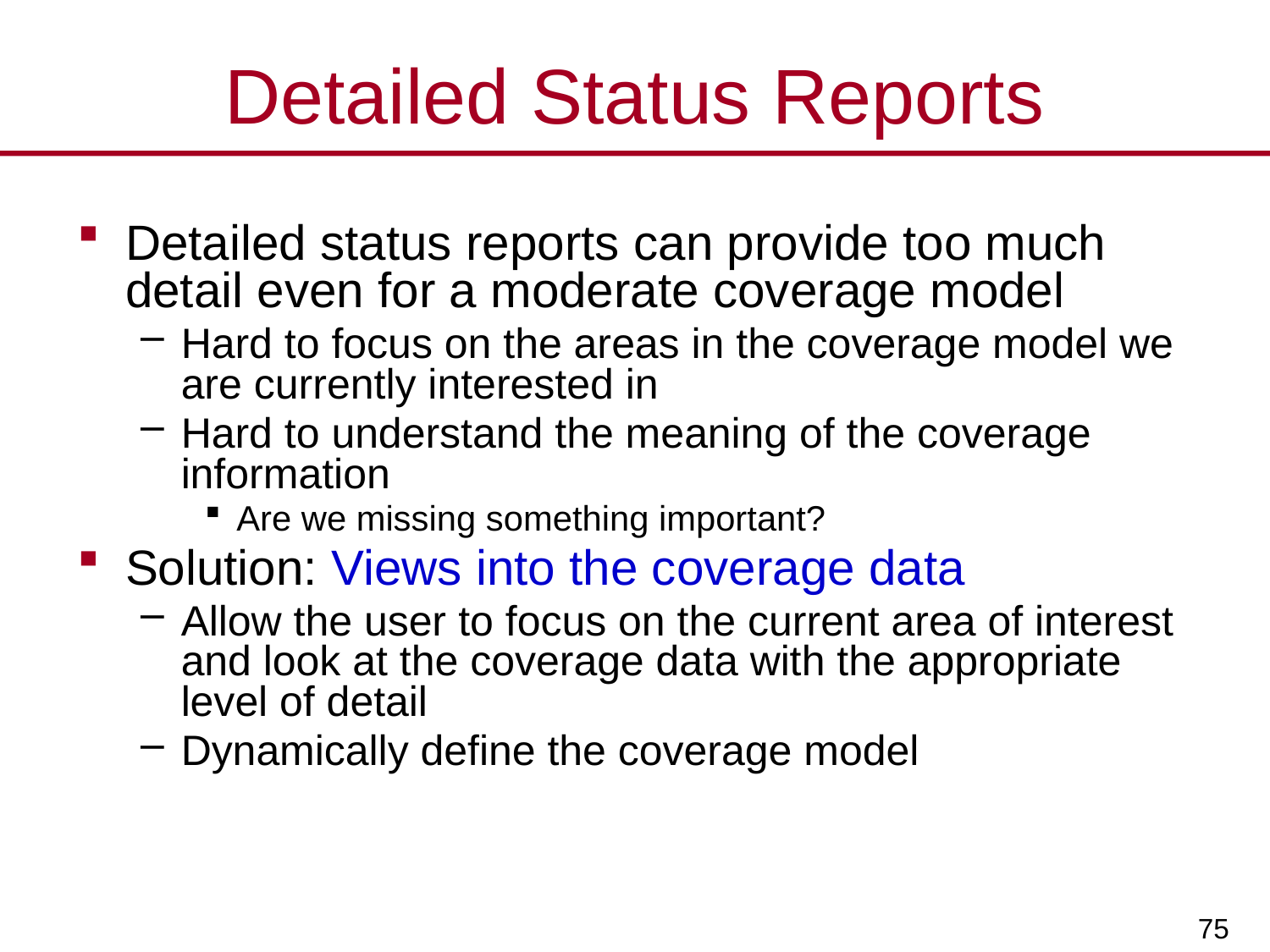

# Detailed Status Reports
Detailed status reports can provide too much detail even for a moderate coverage model
Hard to focus on the areas in the coverage model we are currently interested in
Hard to understand the meaning of the coverage information
Are we missing something important?
Solution: Views into the coverage data
Allow the user to focus on the current area of interest and look at the coverage data with the appropriate level of detail
Dynamically define the coverage model